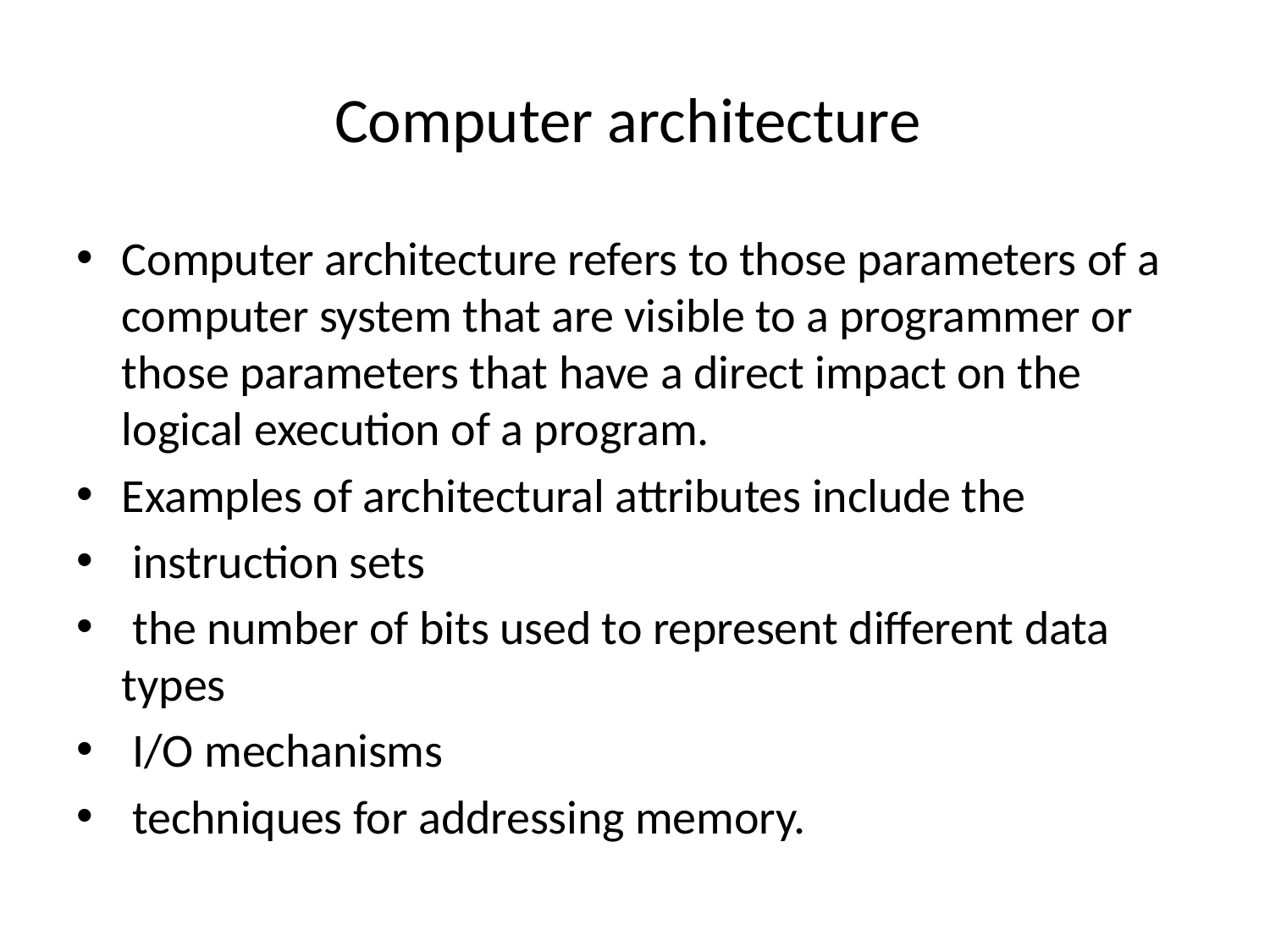

# Computer architecture
Computer architecture refers to those parameters of a computer system that are visible to a programmer or those parameters that have a direct impact on the logical execution of a program.
Examples of architectural attributes include the
 instruction sets
 the number of bits used to represent different data types
 I/O mechanisms
 techniques for addressing memory.